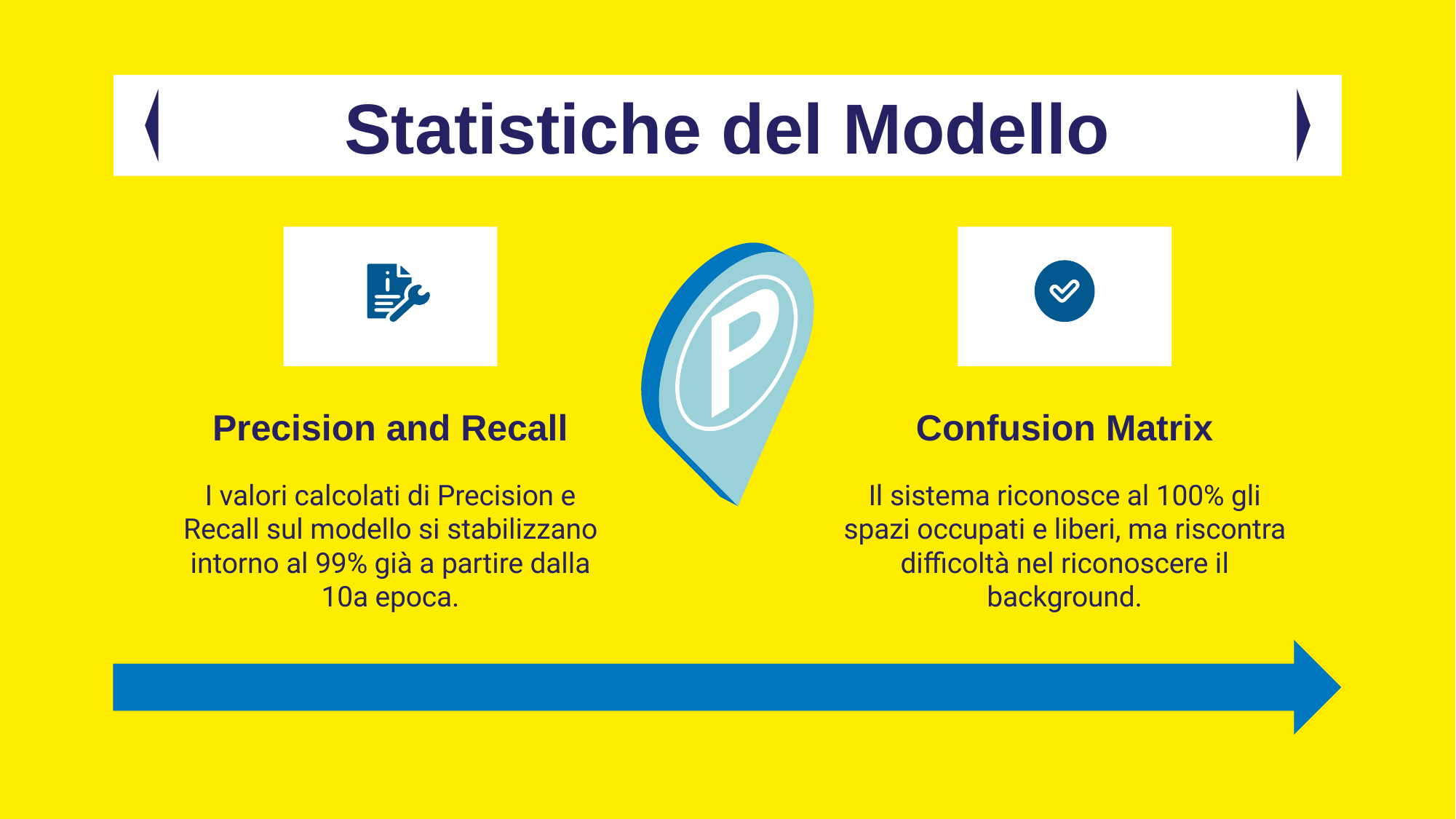

# Statistiche del Modello

Precision and Recall
Confusion Matrix
I valori calcolati di Precision e Recall sul modello si stabilizzano intorno al 99% già a partire dalla 10a epoca.
Il sistema riconosce al 100% gli spazi occupati e liberi, ma riscontra difficoltà nel riconoscere il background.